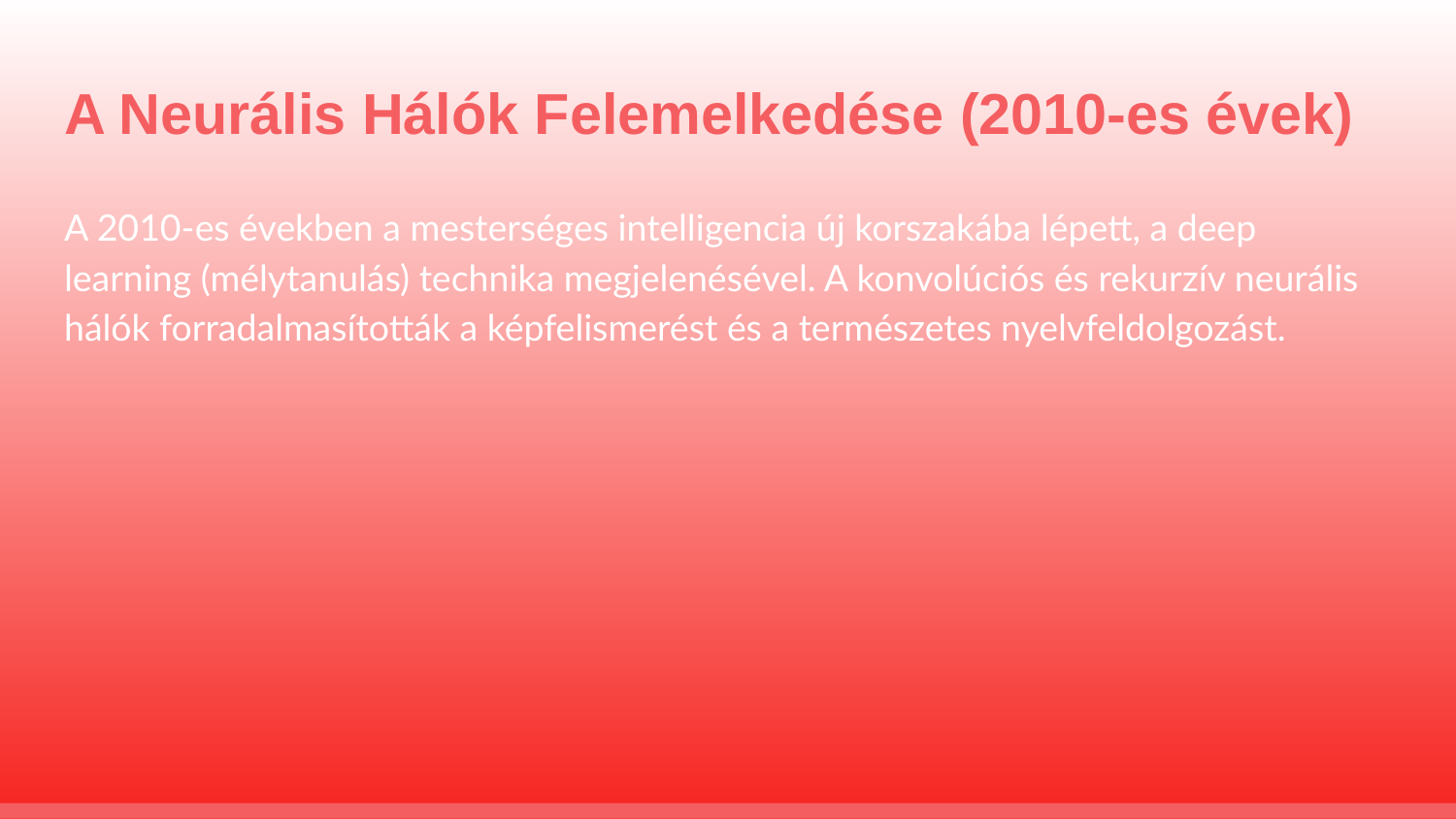

# A Neurális Hálók Felemelkedése (2010-es évek)
A 2010-es években a mesterséges intelligencia új korszakába lépett, a deep learning (mélytanulás) technika megjelenésével. A konvolúciós és rekurzív neurális hálók forradalmasították a képfelismerést és a természetes nyelvfeldolgozást.